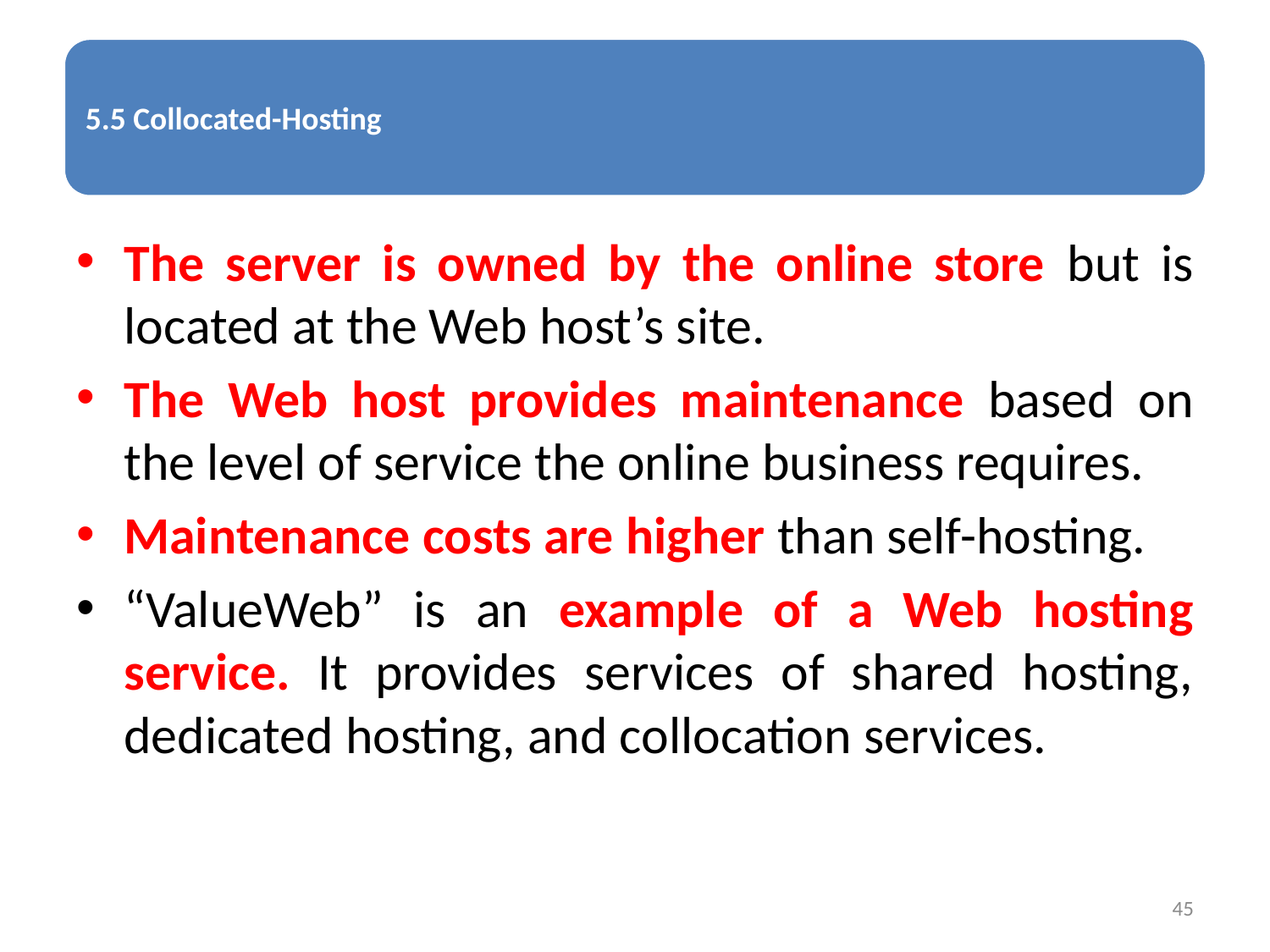

5.5 Collocated-Hosting
The server is owned by the online store but is located at the Web host’s site.
The Web host provides maintenance based on the level of service the online business requires.
Maintenance costs are higher than self-hosting.
“ValueWeb” is an example of a Web hosting service. It provides services of shared hosting, dedicated hosting, and collocation services.

45